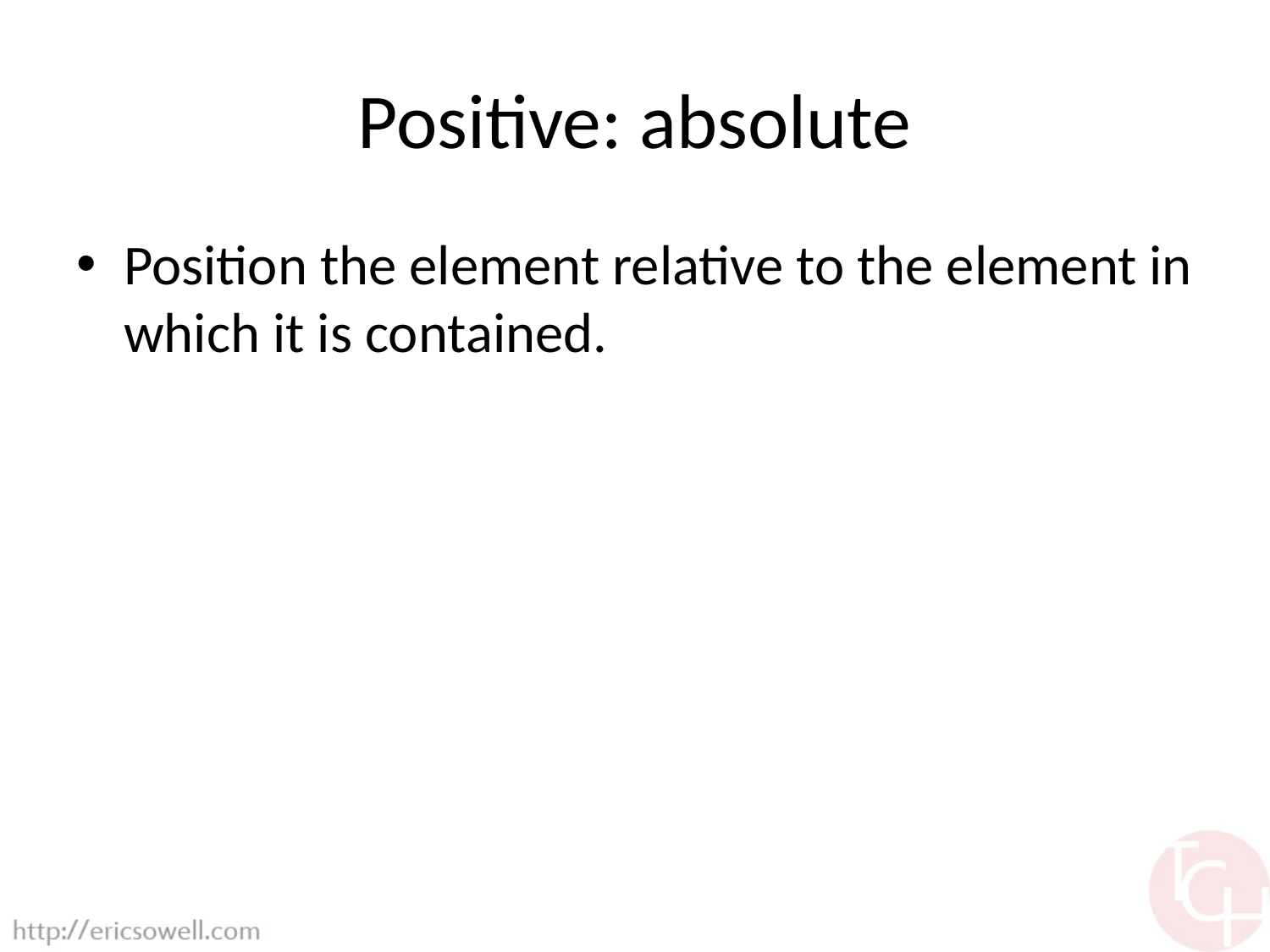

# Positive: absolute
Position the element relative to the element in which it is contained.